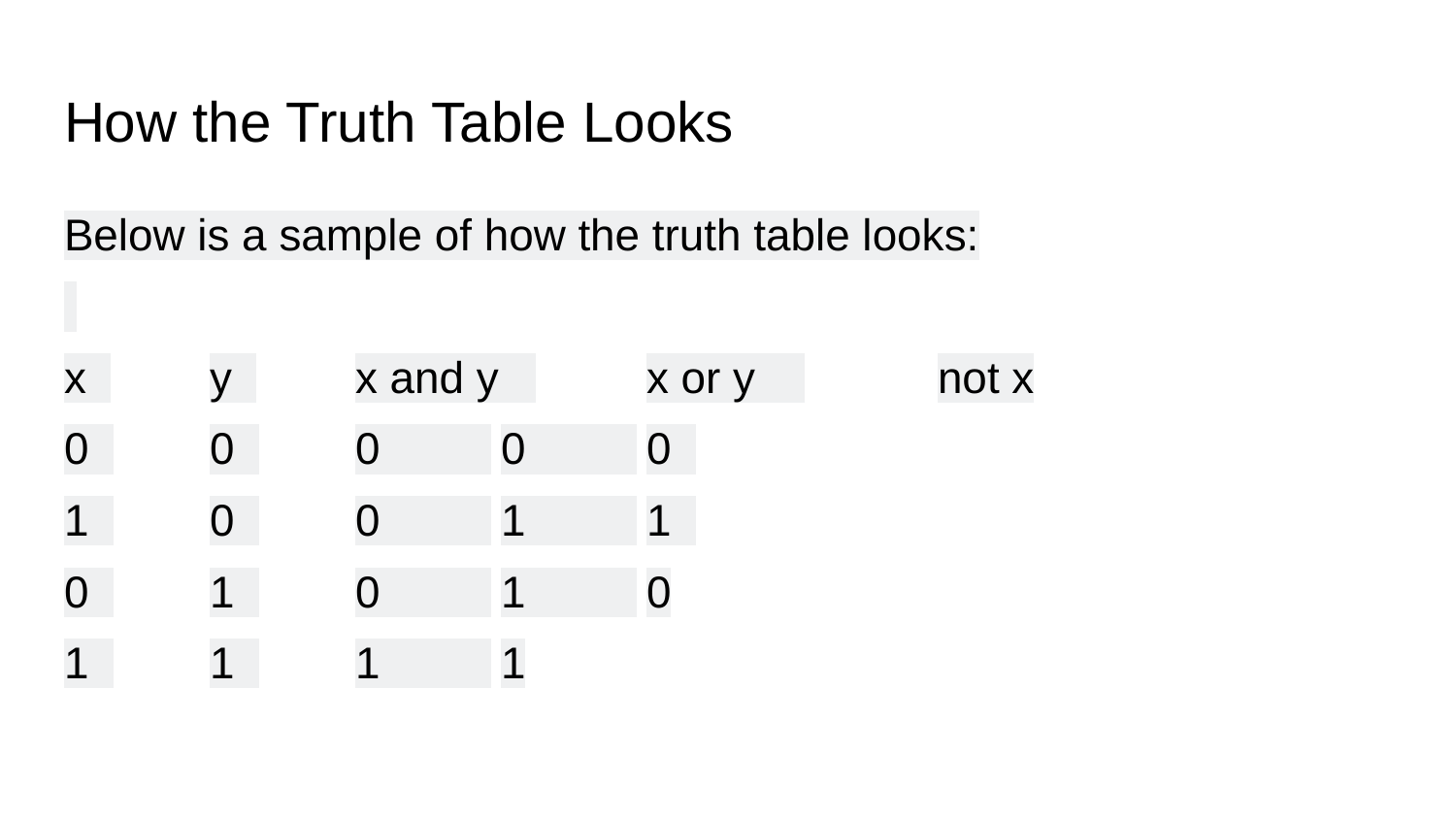

# How the Truth Table Looks
Below is a sample of how the truth table looks:

x  	y  	x and y   	x or y    	not x
0  	0  	0         	0         	0
1  	0  	0         	1         	1
0  	1  	0         	1         	0
1  	1  	1         	1